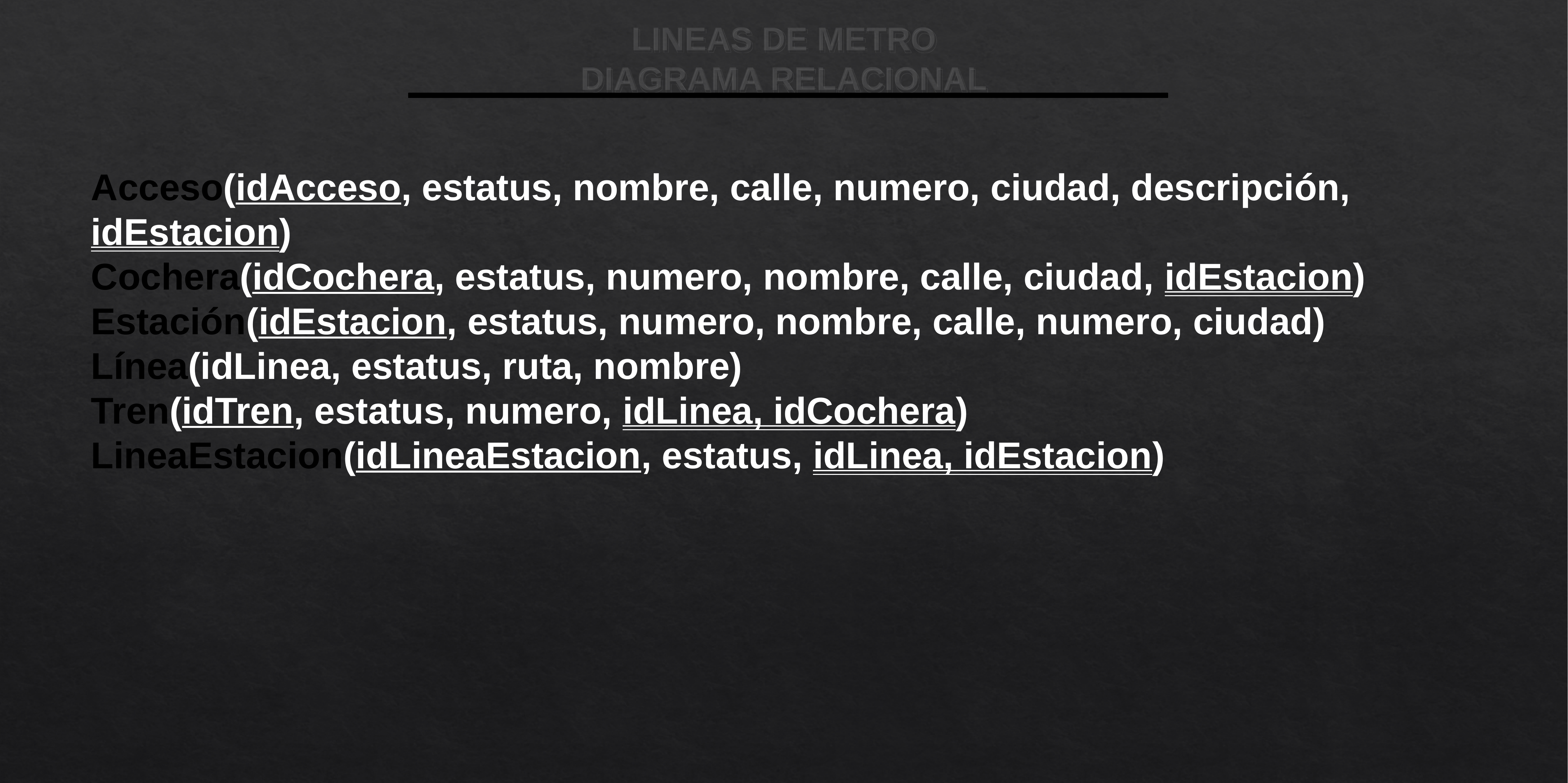

LINEAS DE METRO
DIAGRAMA RELACIONAL

Acceso(idAcceso, estatus, nombre, calle, numero, ciudad, descripción, idEstacion)
Cochera(idCochera, estatus, numero, nombre, calle, ciudad, idEstacion)
Estación(idEstacion, estatus, numero, nombre, calle, numero, ciudad)
Línea(idLinea, estatus, ruta, nombre)
Tren(idTren, estatus, numero, idLinea, idCochera)
LineaEstacion(idLineaEstacion, estatus, idLinea, idEstacion)